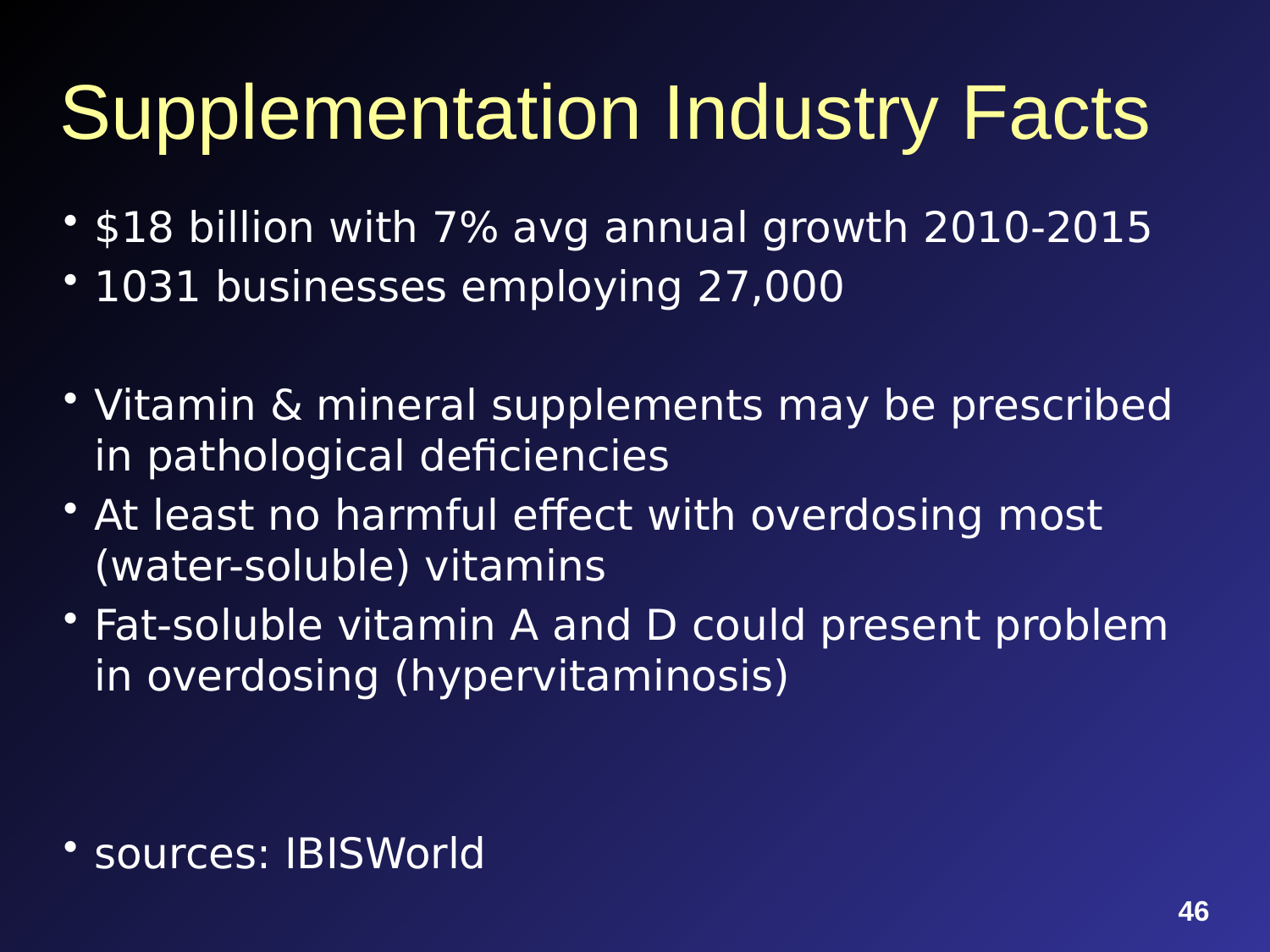

# Supplementation Industry Facts
$18 billion with 7% avg annual growth 2010-2015
1031 businesses employing 27,000

Vitamin & mineral supplements may be prescribed in pathological deficiencies
At least no harmful effect with overdosing most (water-soluble) vitamins
Fat-soluble vitamin A and D could present problem in overdosing (hypervitaminosis)

sources: IBISWorld
46